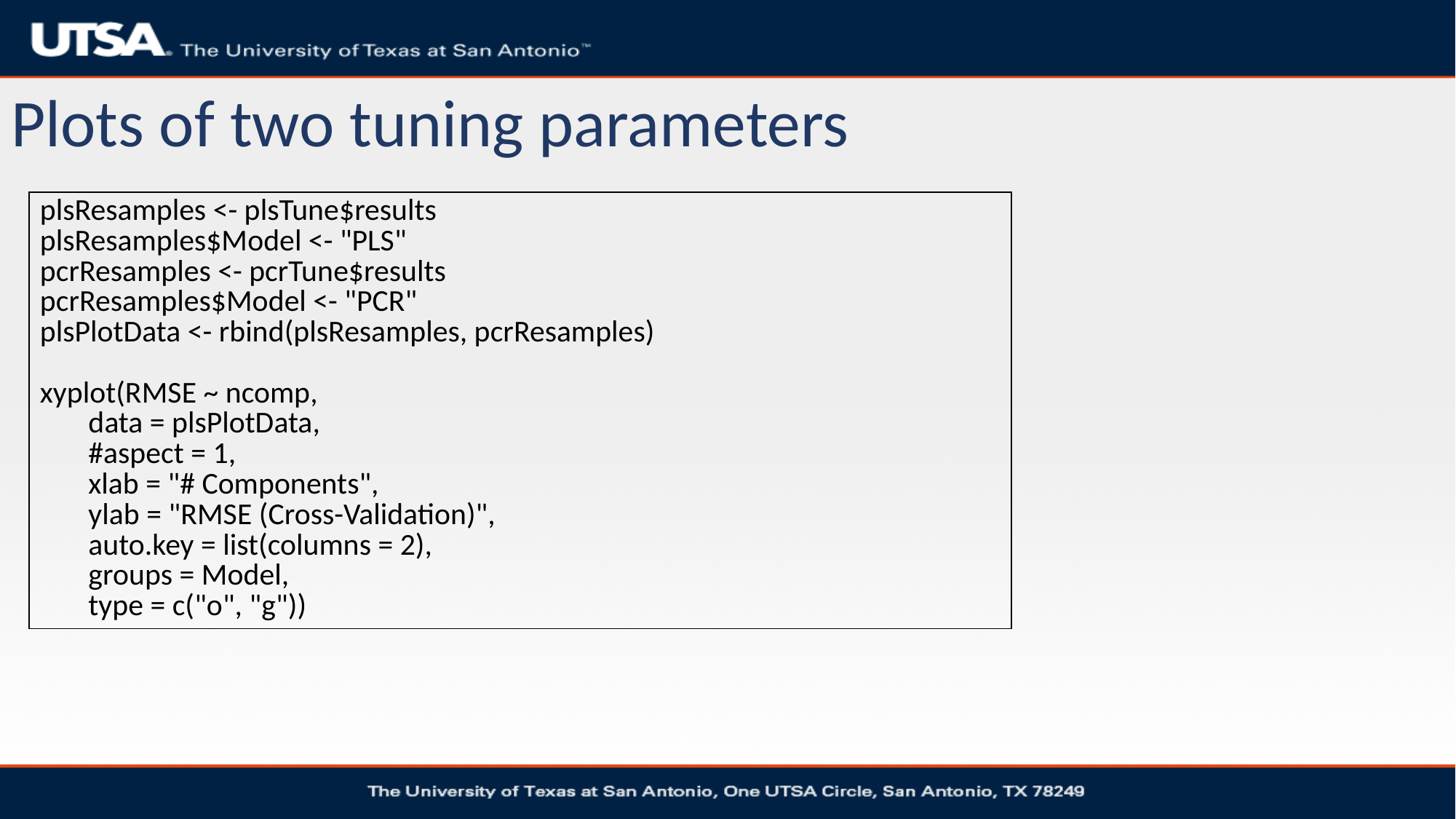

# Plots of two tuning parameters
| plsResamples <- plsTune$results plsResamples$Model <- "PLS" pcrResamples <- pcrTune$results pcrResamples$Model <- "PCR" plsPlotData <- rbind(plsResamples, pcrResamples) xyplot(RMSE ~ ncomp, data = plsPlotData, #aspect = 1, xlab = "# Components", ylab = "RMSE (Cross-Validation)", auto.key = list(columns = 2), groups = Model, type = c("o", "g")) |
| --- |